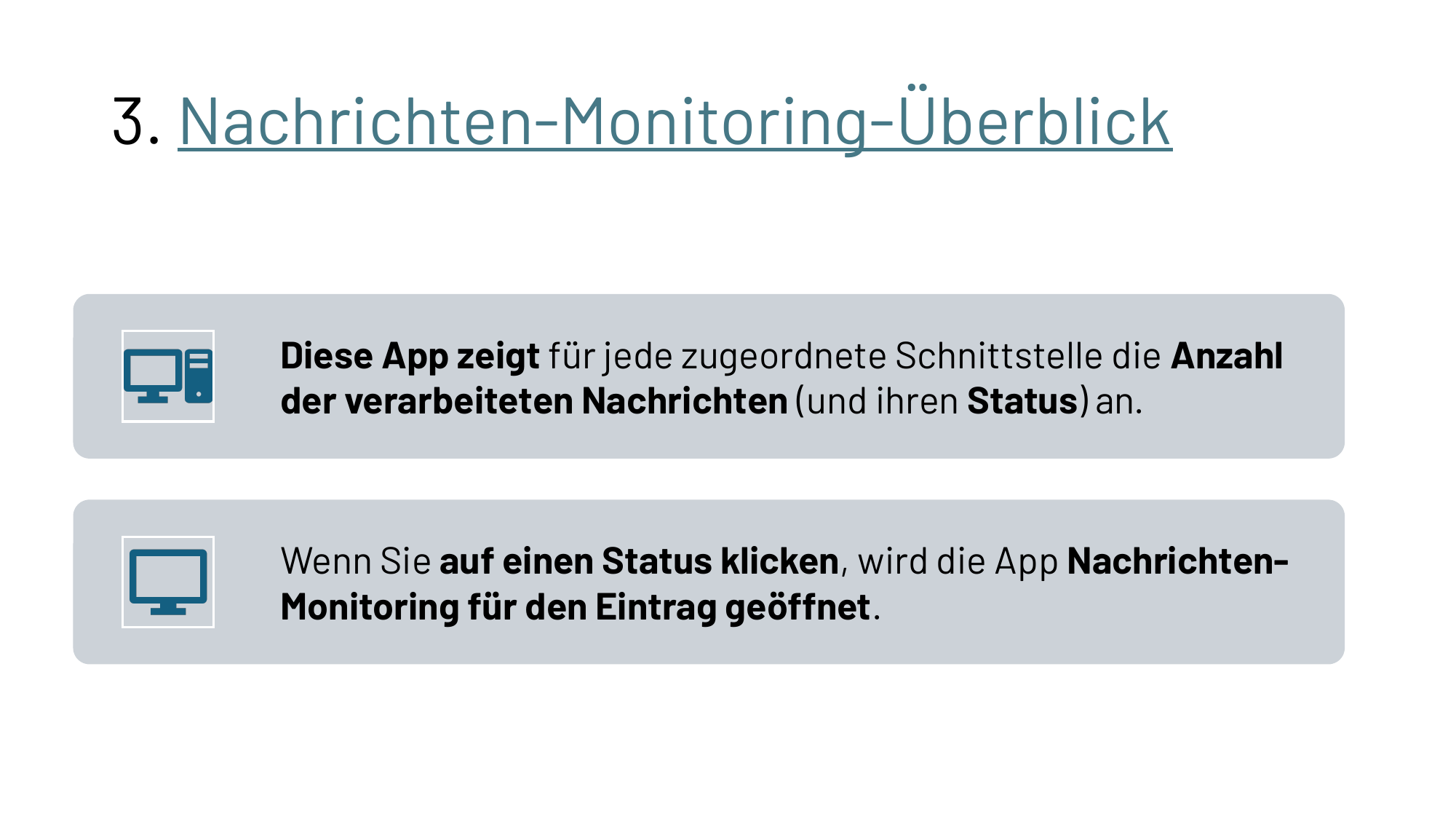

# 3. Nachrichten-Monitoring-Überblick
Diese App zeigt für jede zugeordnete Schnittstelle die Anzahl der verarbeiteten Nachrichten (und ihren Status) an.
Wenn Sie auf einen Status klicken, wird die App Nachrichten-Monitoring für den Eintrag geöffnet.